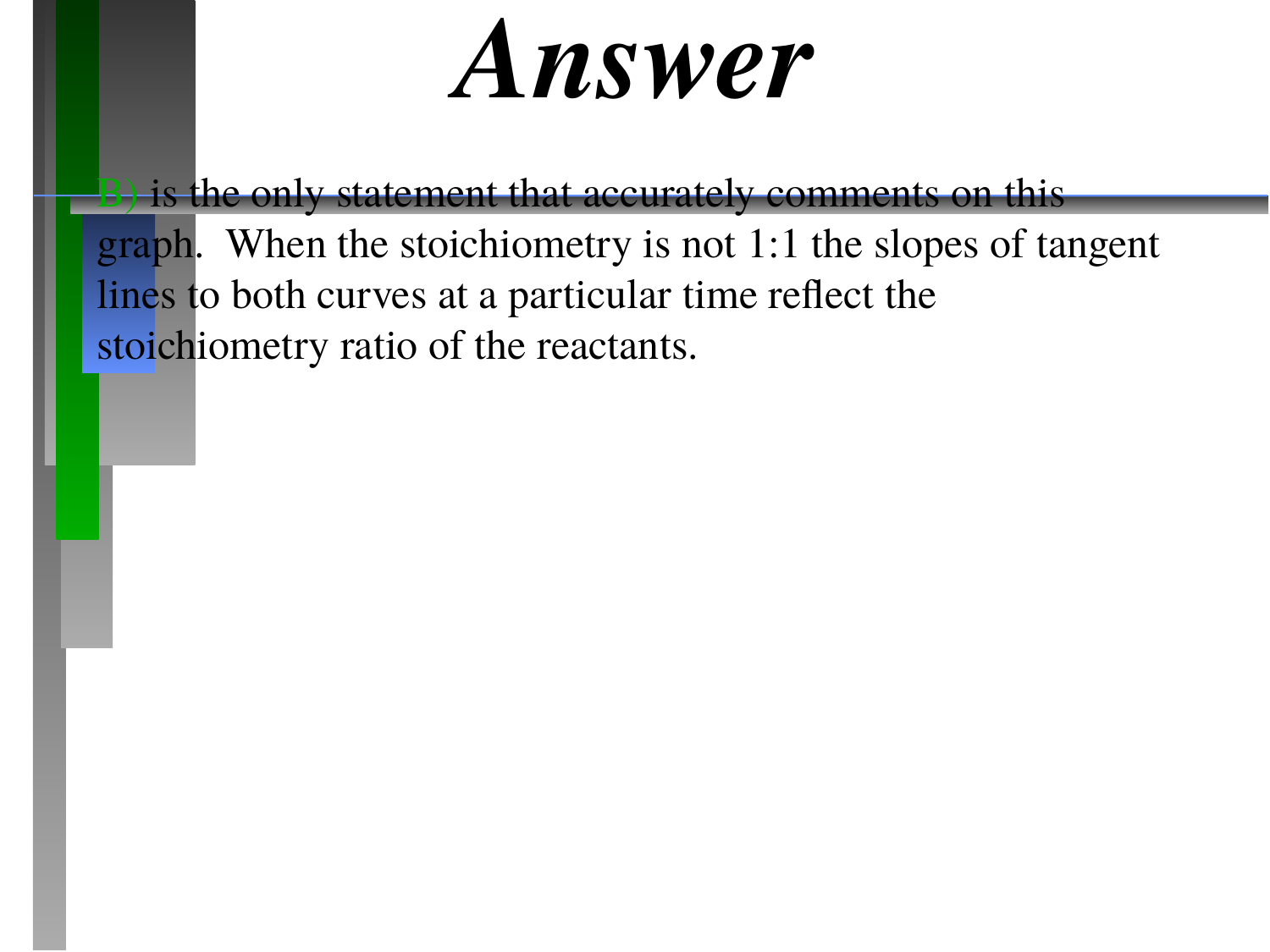

# Answer
B) is the only statement that accurately comments on this graph.  When the stoichiometry is not 1:1 the slopes of tangent lines to both curves at a particular time reflect the stoichiometry ratio of the reactants.